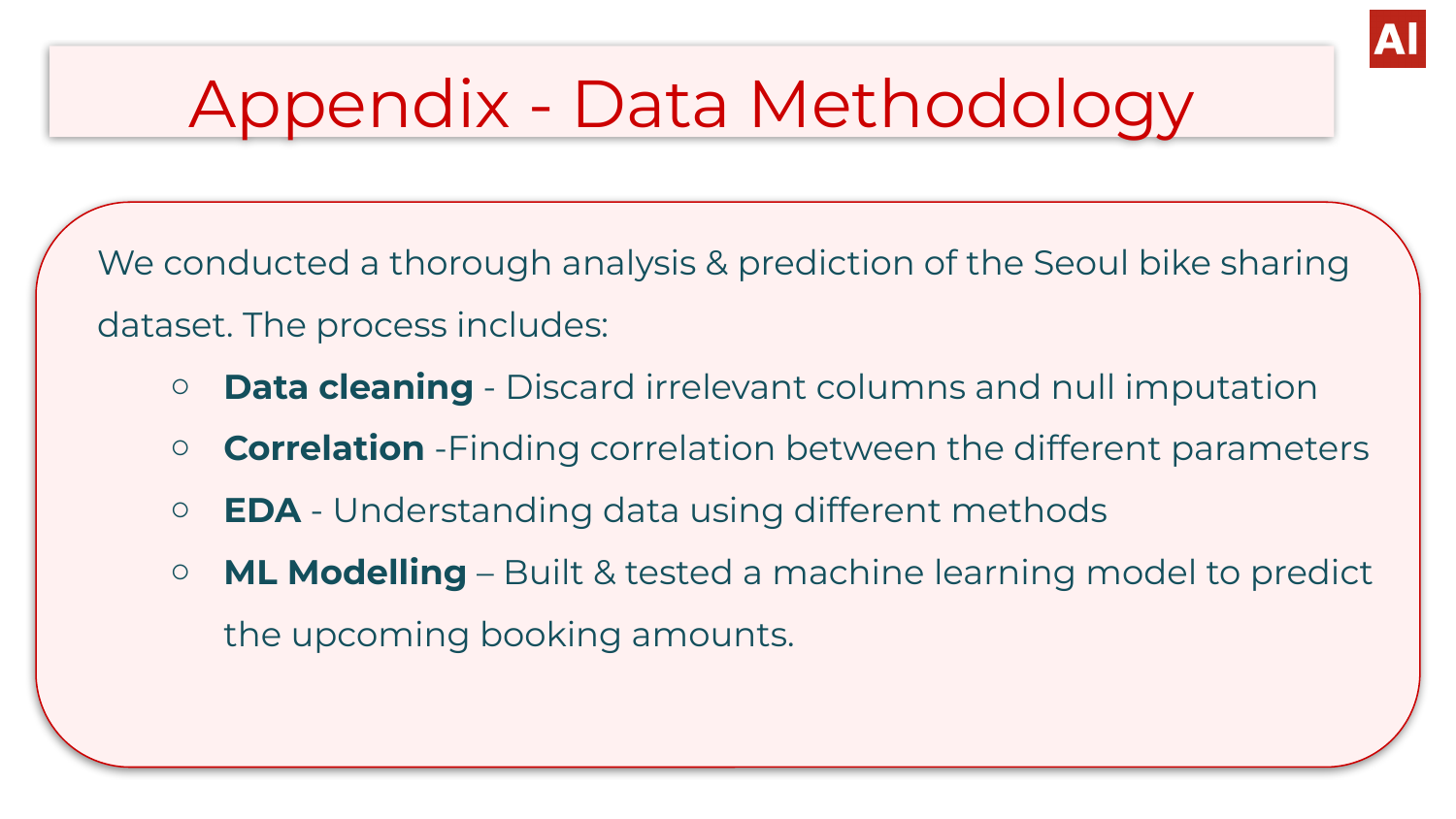

Appendix - Data Methodology
#
We conducted a thorough analysis & prediction of the Seoul bike sharing dataset. The process includes:
Data cleaning - Discard irrelevant columns and null imputation
Correlation -Finding correlation between the different parameters
EDA - Understanding data using different methods
ML Modelling – Built & tested a machine learning model to predict the upcoming booking amounts.